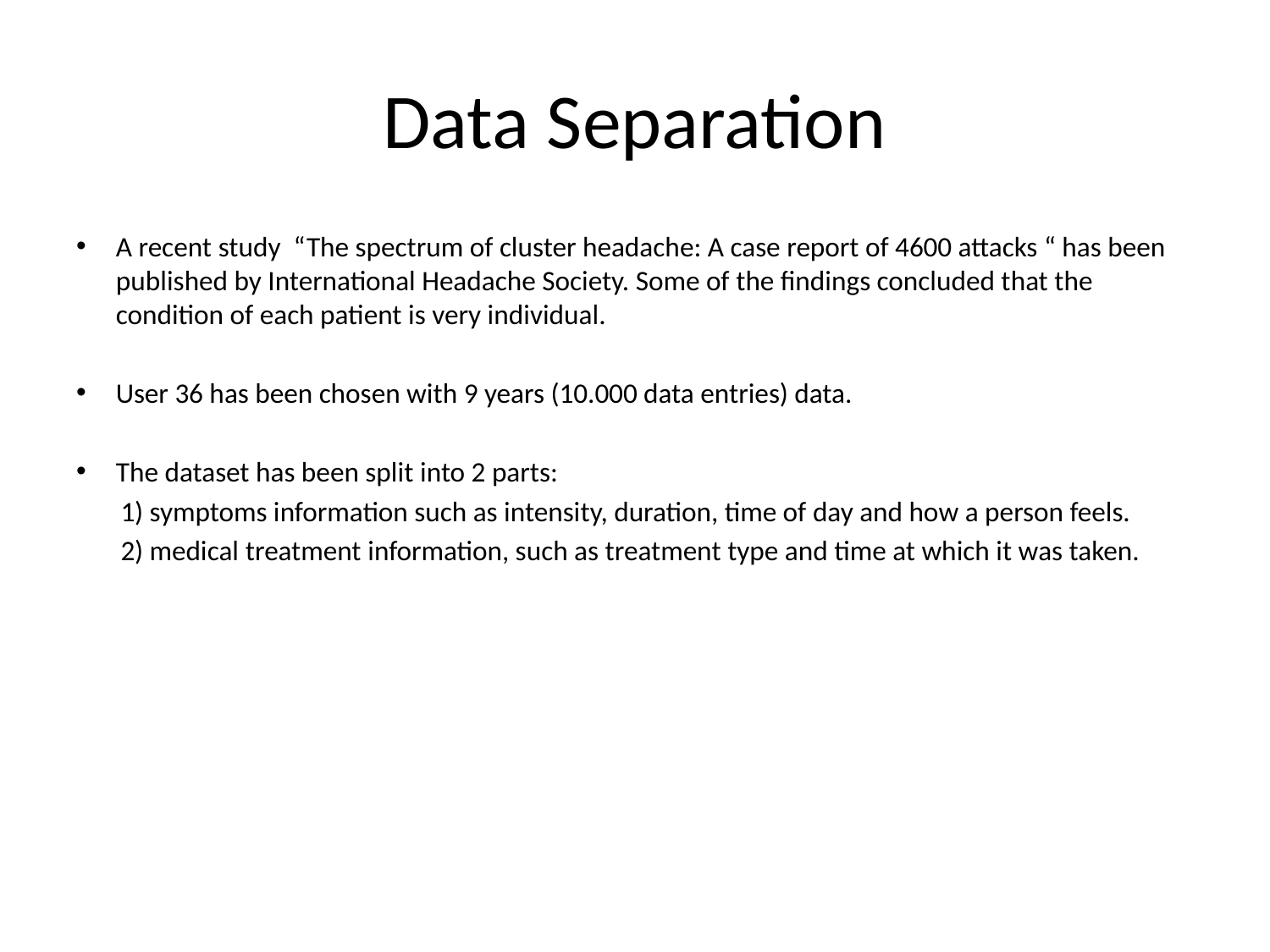

# Data Separation
A recent study  “The spectrum of cluster headache: A case report of 4600 attacks “ has been published by International Headache Society. Some of the findings concluded that the condition of each patient is very individual.

User 36 has been chosen with 9 years (10.000 data entries) data.

The dataset has been split into 2 parts:
       1) symptoms information such as intensity, duration, time of day and how a person feels.
       2) medical treatment information, such as treatment type and time at which it was taken.